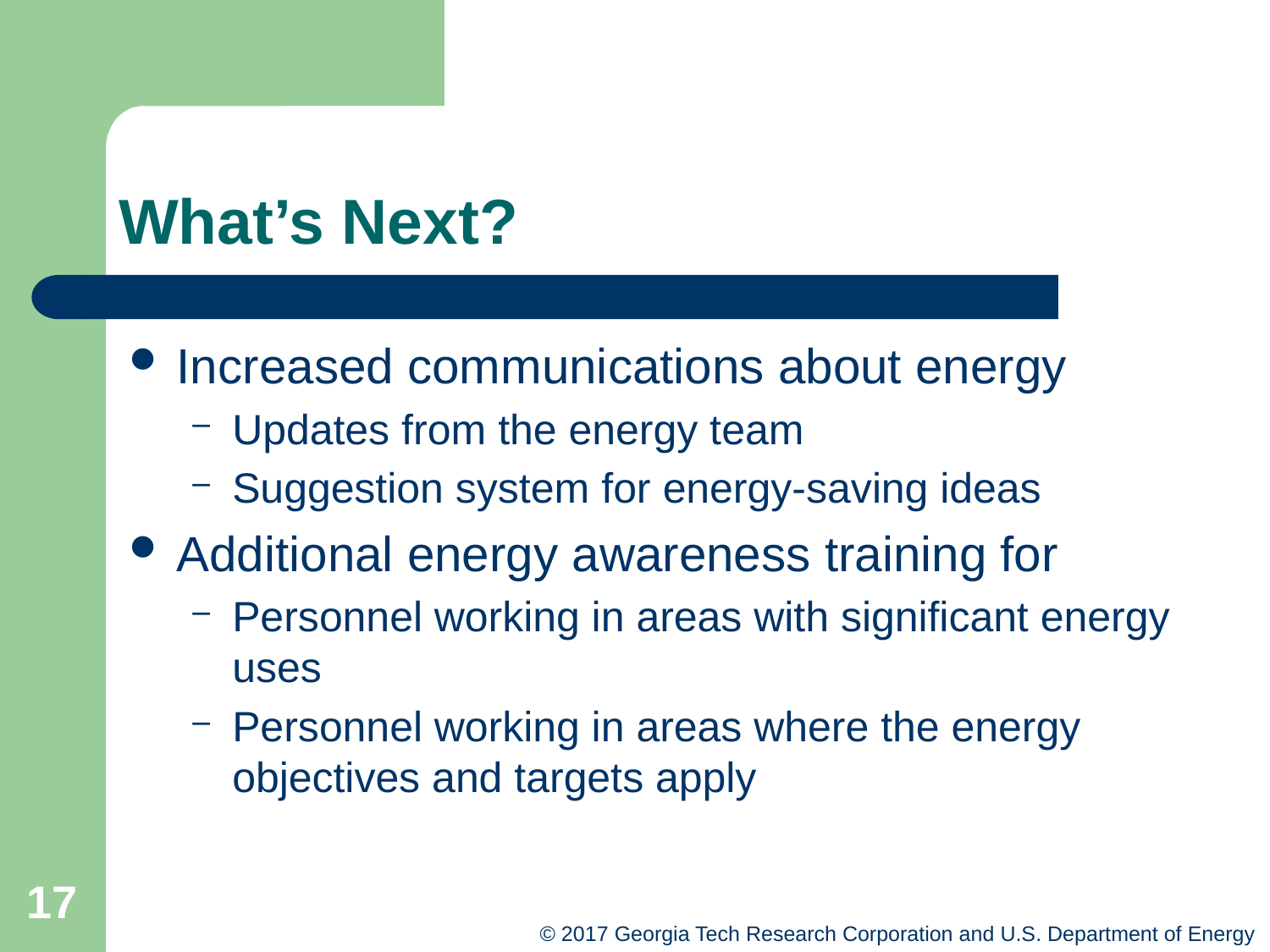

# What’s Next?
Increased communications about energy
Updates from the energy team
Suggestion system for energy-saving ideas
Additional energy awareness training for
Personnel working in areas with significant energy uses
Personnel working in areas where the energy objectives and targets apply

17
© 2017 Georgia Tech Research Corporation and U.S. Department of Energy